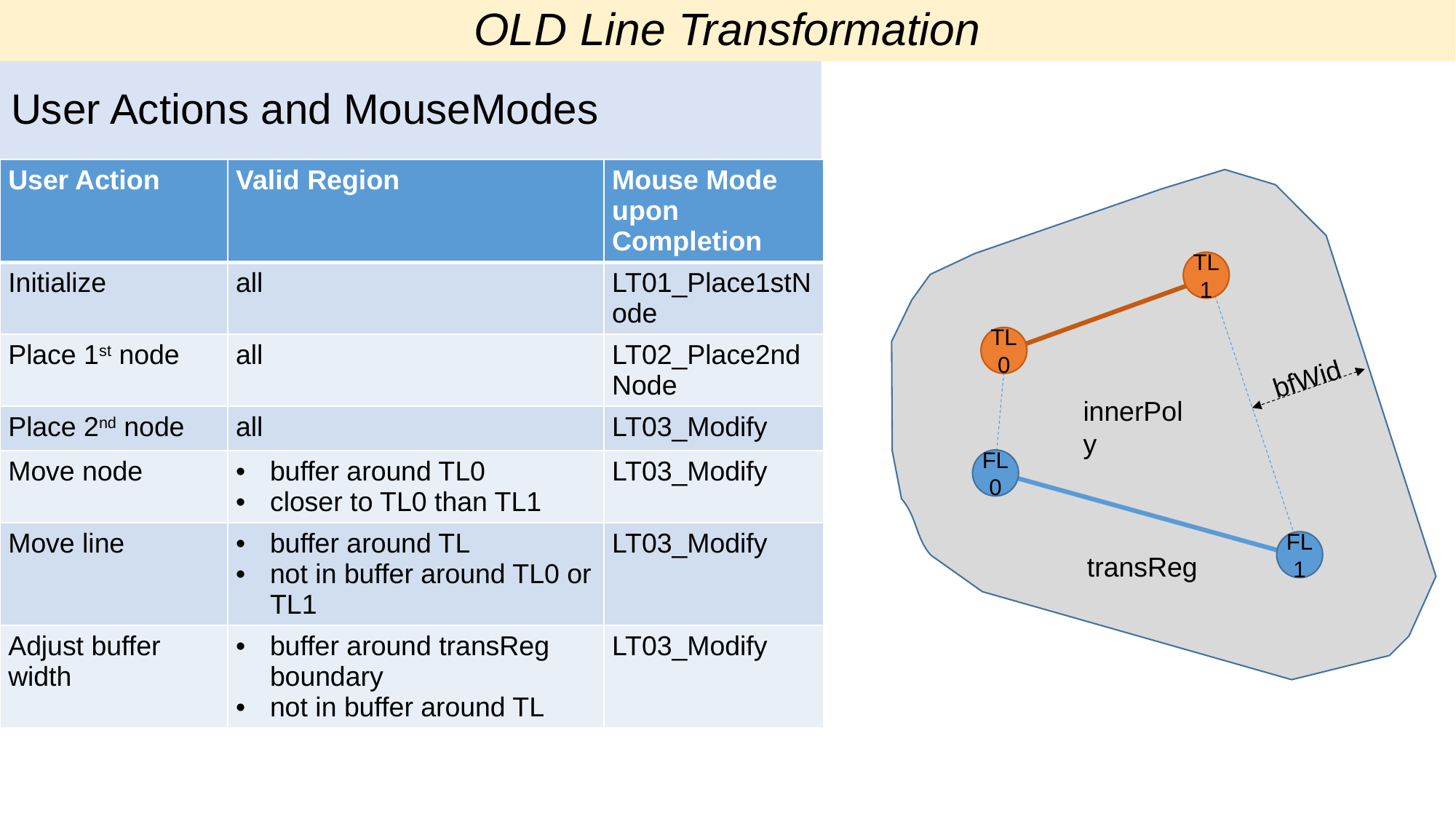

# OLD Line Transformation
User Actions and MouseModes
| User Action | Valid Region | Mouse Mode upon Completion |
| --- | --- | --- |
| Initialize | all | LT01\_Place1stNode |
| Place 1st node | all | LT02\_Place2ndNode |
| Place 2nd node | all | LT03\_Modify |
| Move node | buffer around TL0 closer to TL0 than TL1 | LT03\_Modify |
| Move line | buffer around TL not in buffer around TL0 or TL1 | LT03\_Modify |
| Adjust buffer width | buffer around transReg boundary not in buffer around TL | LT03\_Modify |

TL1
TL0
bfWid
innerPoly
FL0
FL1
transReg